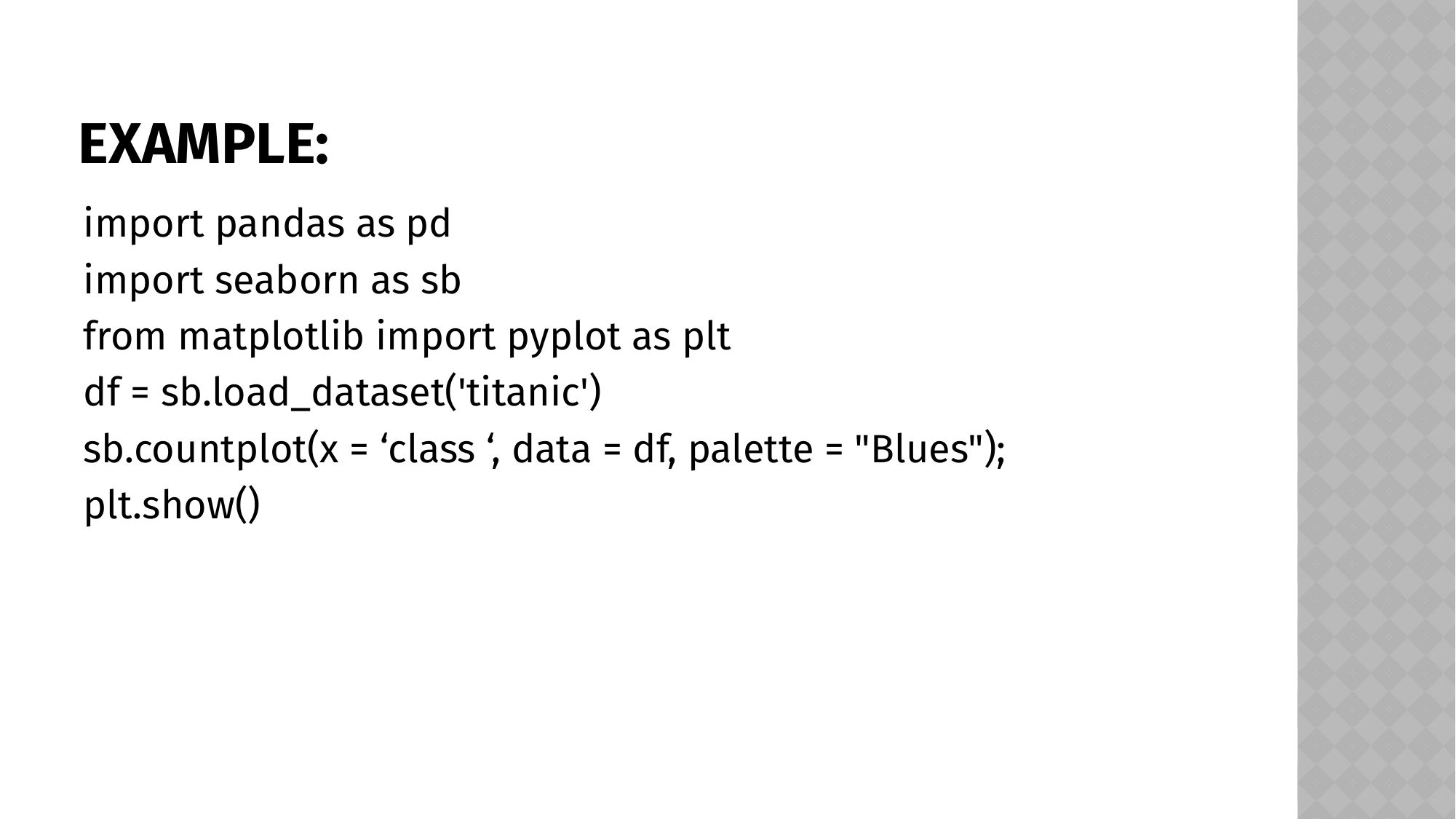

# Example:
import pandas as pd
import seaborn as sb
from matplotlib import pyplot as plt
df = sb.load_dataset('titanic')
sb.countplot(x = ‘class ‘, data = df, palette = "Blues");
plt.show()